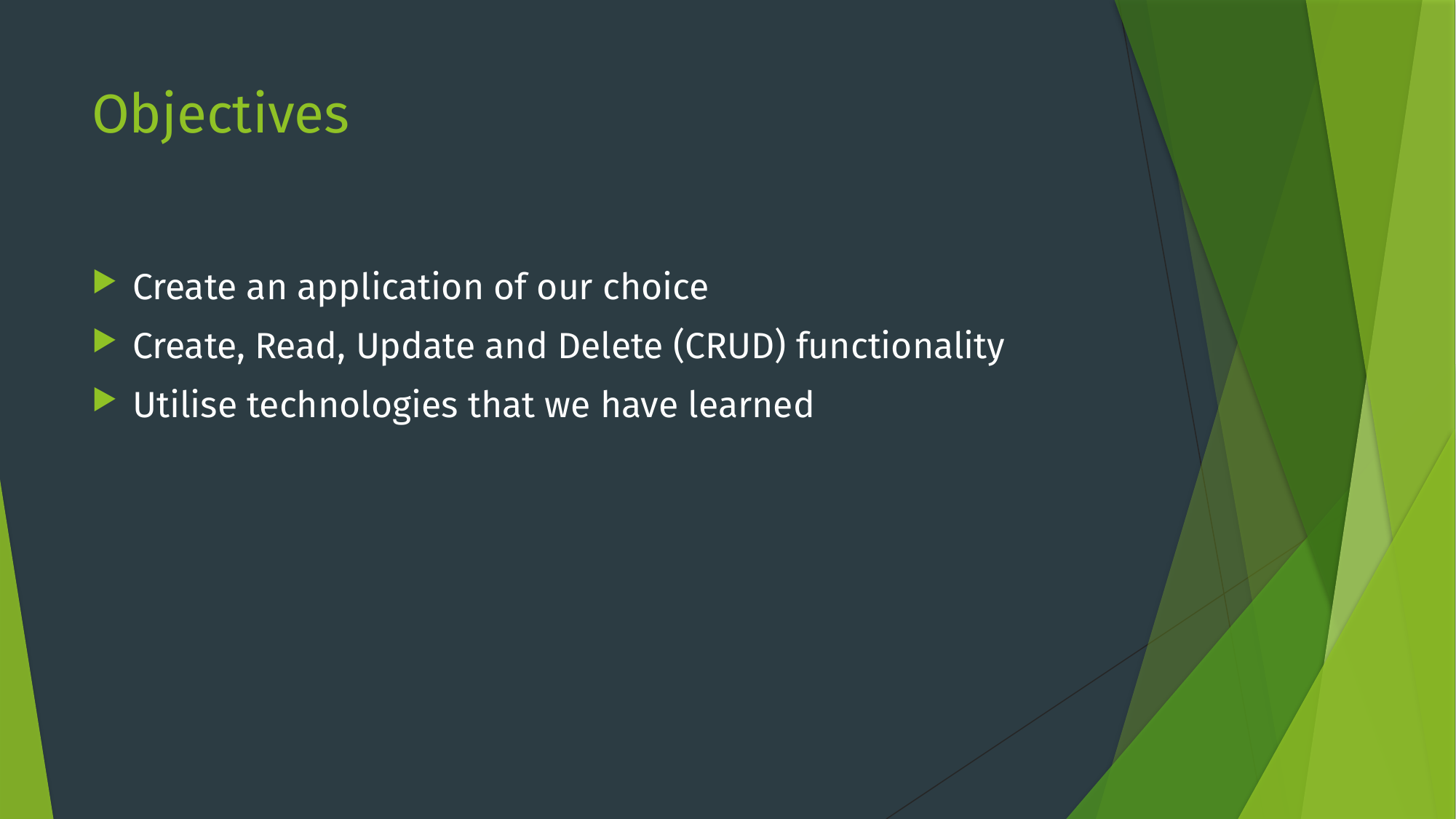

# Objectives
Create an application of our choice
Create, Read, Update and Delete (CRUD) functionality
Utilise technologies that we have learned